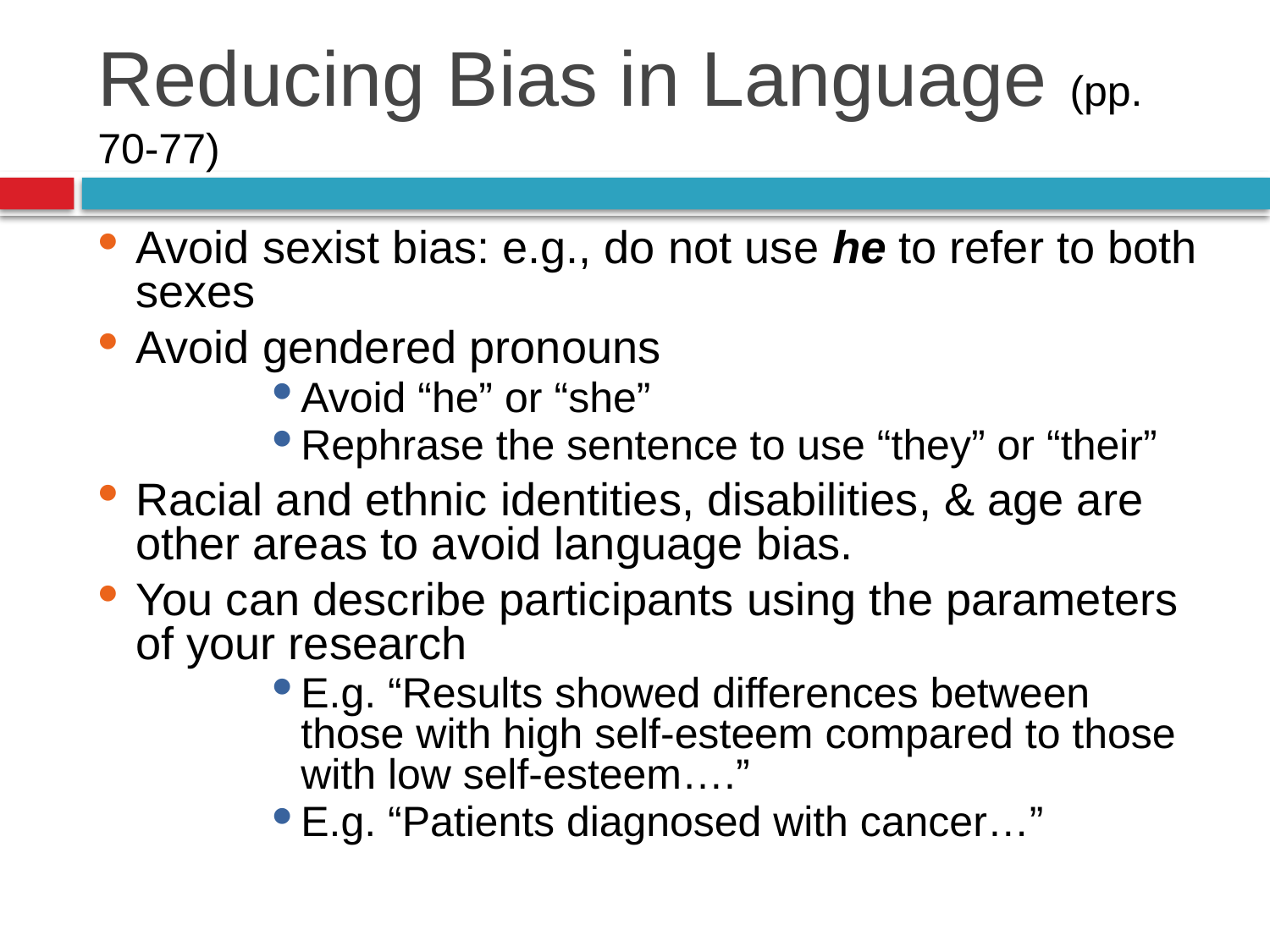

# Reducing Bias in Language (pp. 70-77)
Avoid sexist bias: e.g., do not use he to refer to both sexes
Avoid gendered pronouns
Avoid “he” or “she”
Rephrase the sentence to use “they” or “their”
Racial and ethnic identities, disabilities, & age are other areas to avoid language bias.
You can describe participants using the parameters of your research
E.g. “Results showed differences between those with high self-esteem compared to those with low self-esteem….”
E.g. “Patients diagnosed with cancer…”